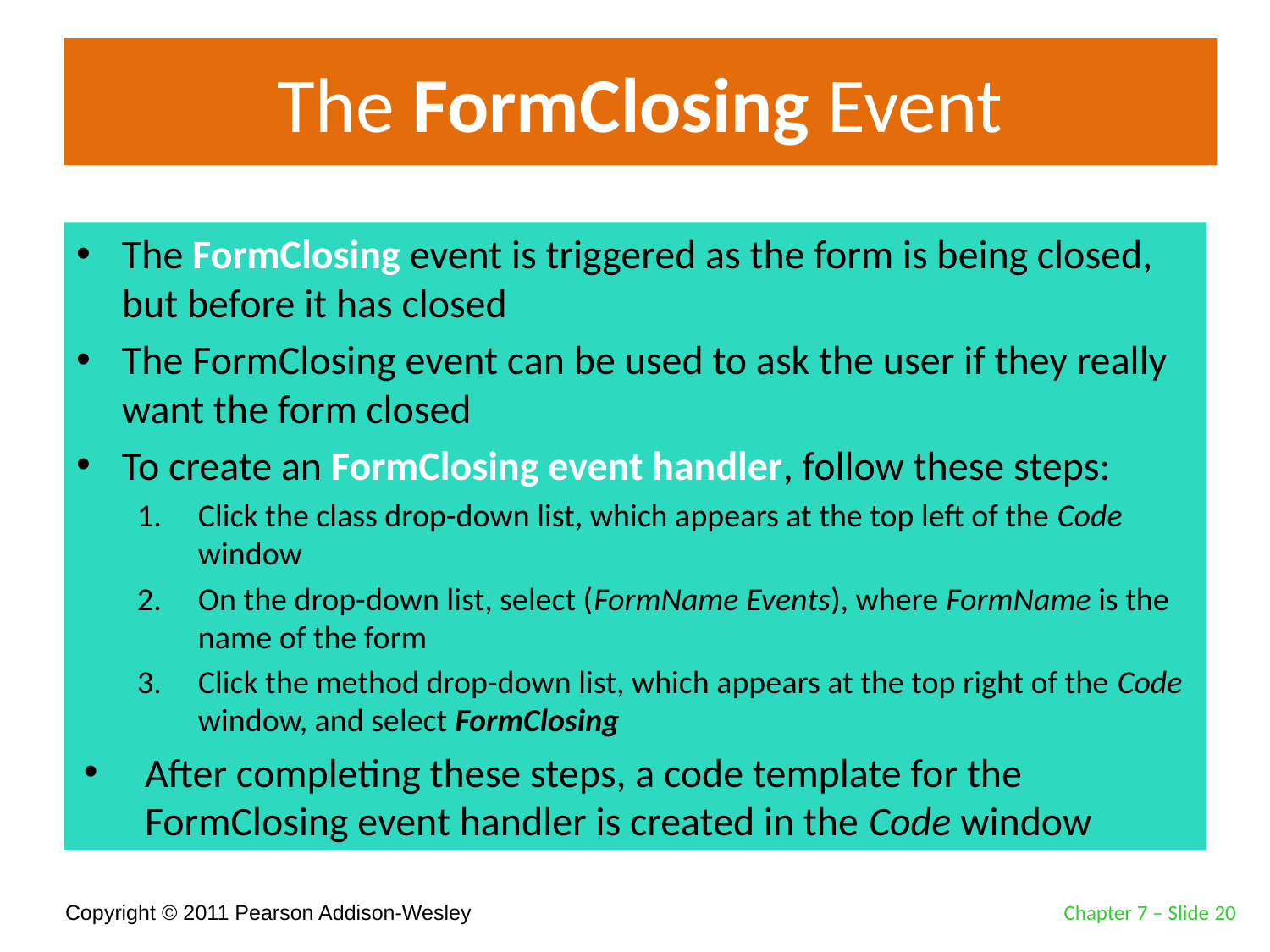

# The FormClosing Event
The FormClosing event is triggered as the form is being closed, but before it has closed
The FormClosing event can be used to ask the user if they really want the form closed
To create an FormClosing event handler, follow these steps:
Click the class drop-down list, which appears at the top left of the Code window
On the drop-down list, select (FormName Events), where FormName is the name of the form
Click the method drop-down list, which appears at the top right of the Code window, and select FormClosing
After completing these steps, a code template for the FormClosing event handler is created in the Code window

Chapter 7 – Slide 20